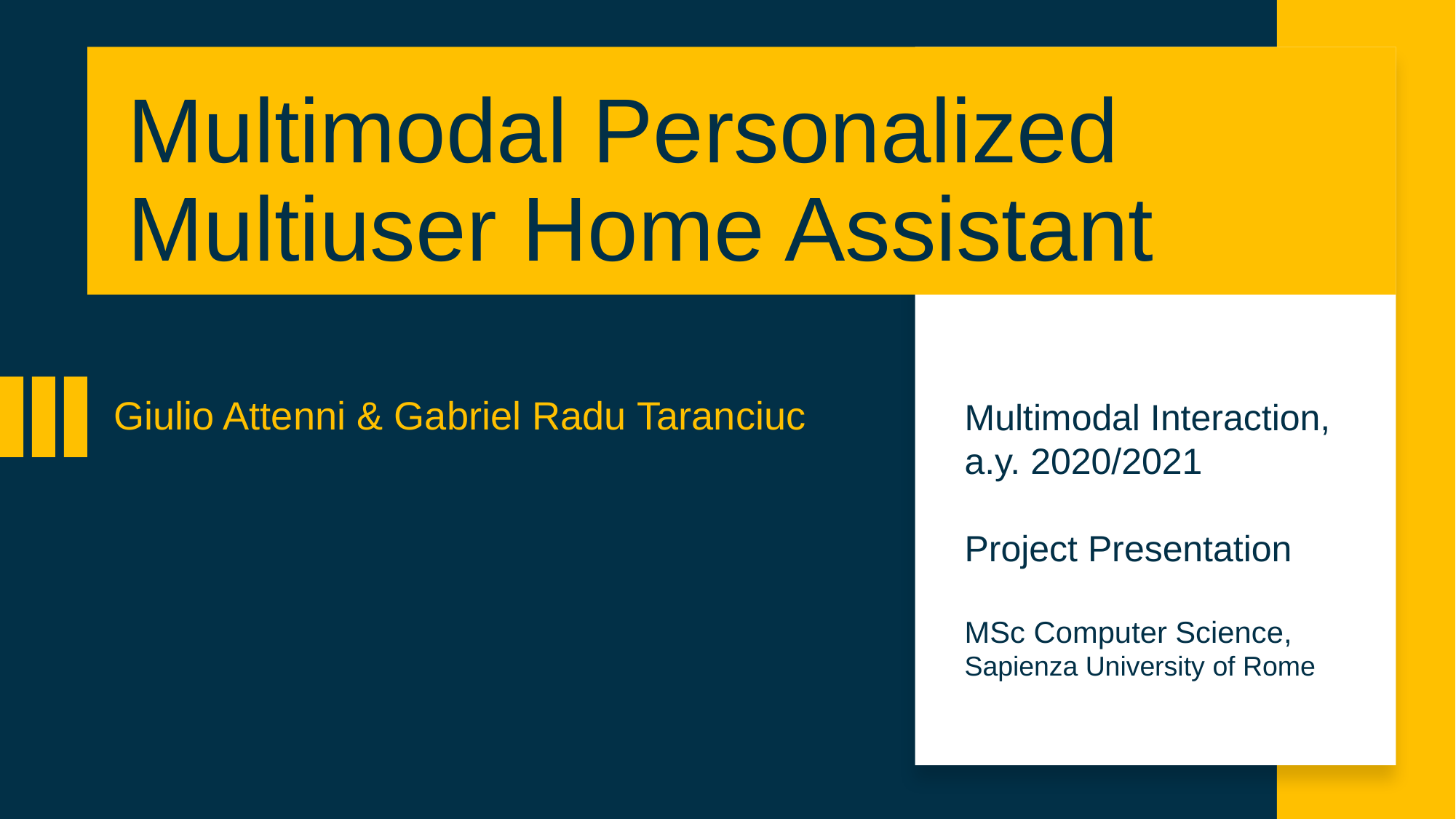

# Multimodal Personalized Multiuser Home Assistant

Giulio Attenni & Gabriel Radu Taranciuc
Multimodal Interaction,
a.y. 2020/2021

Project Presentation

MSc Computer Science,
Sapienza University of Rome